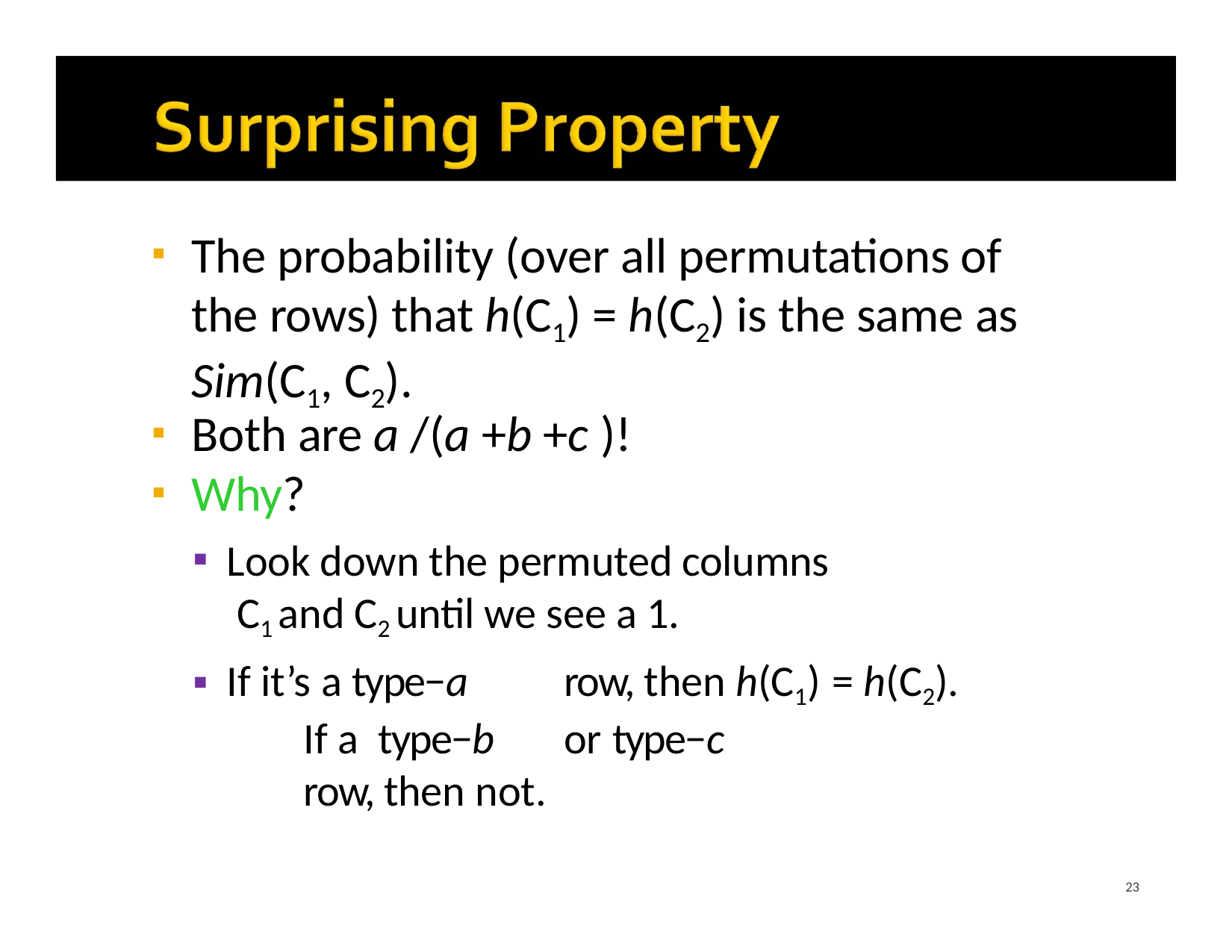

# The probability (over all permutations of  the rows) that h(C1) = h(C2) is the same as  Sim(C1, C2).
Both are a /(a +b +c )!
Why?
Look down the permuted columns  C1 and C2 until we see a 1.
If it’s a type−a	row, then h(C1) = h(C2).	If a  type−b	or type−c	row, then not.
23